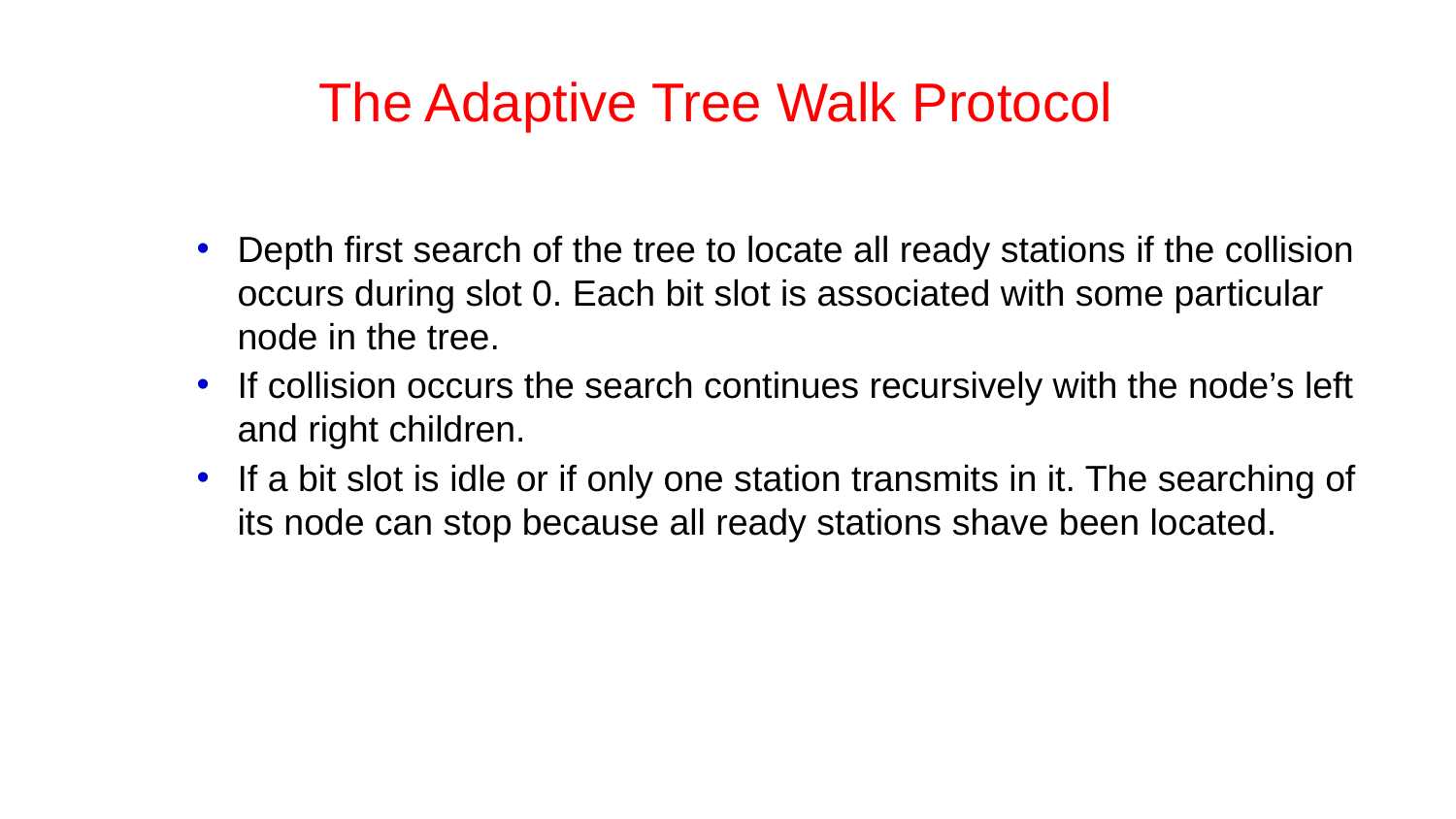

# The Adaptive Tree Walk Protocol
Depth first search of the tree to locate all ready stations if the collision occurs during slot 0. Each bit slot is associated with some particular node in the tree.
If collision occurs the search continues recursively with the node’s left and right children.
If a bit slot is idle or if only one station transmits in it. The searching of its node can stop because all ready stations shave been located.